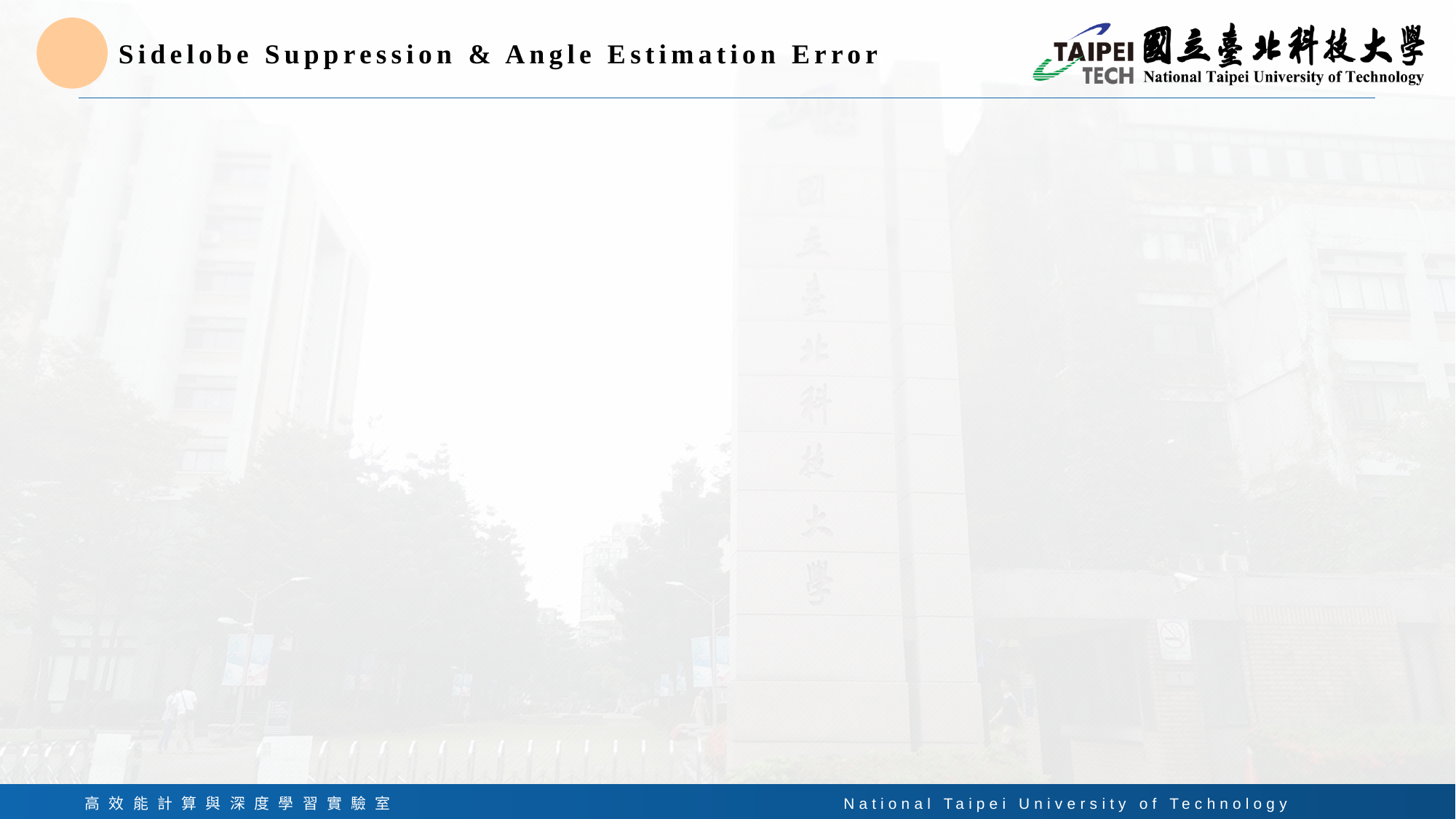

# Sidelobe Suppression & Angle Estimation Error